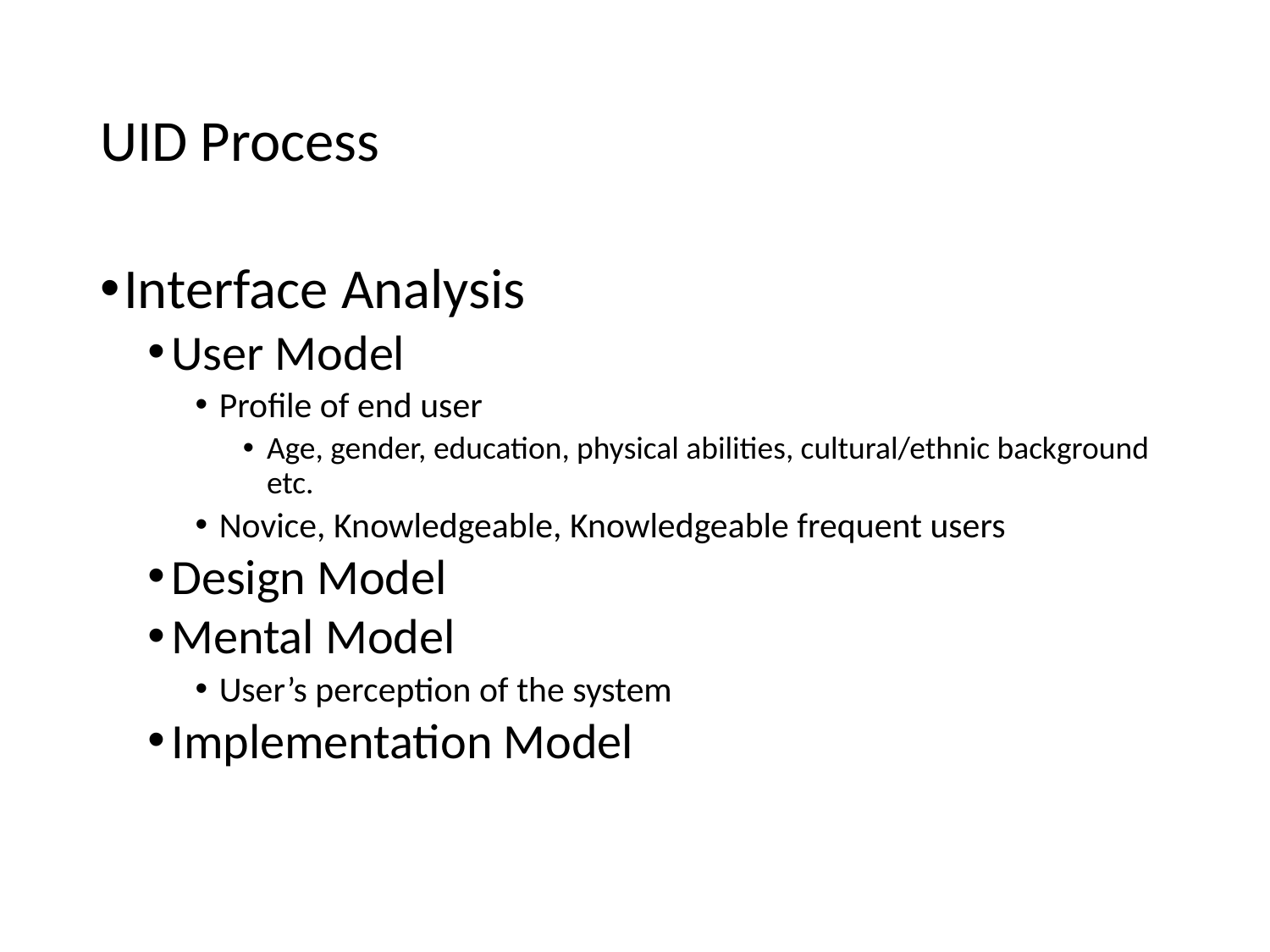

# UID Process
Interface Analysis
User Model
Profile of end user
Age, gender, education, physical abilities, cultural/ethnic background etc.
Novice, Knowledgeable, Knowledgeable frequent users
Design Model
Mental Model
User’s perception of the system
Implementation Model